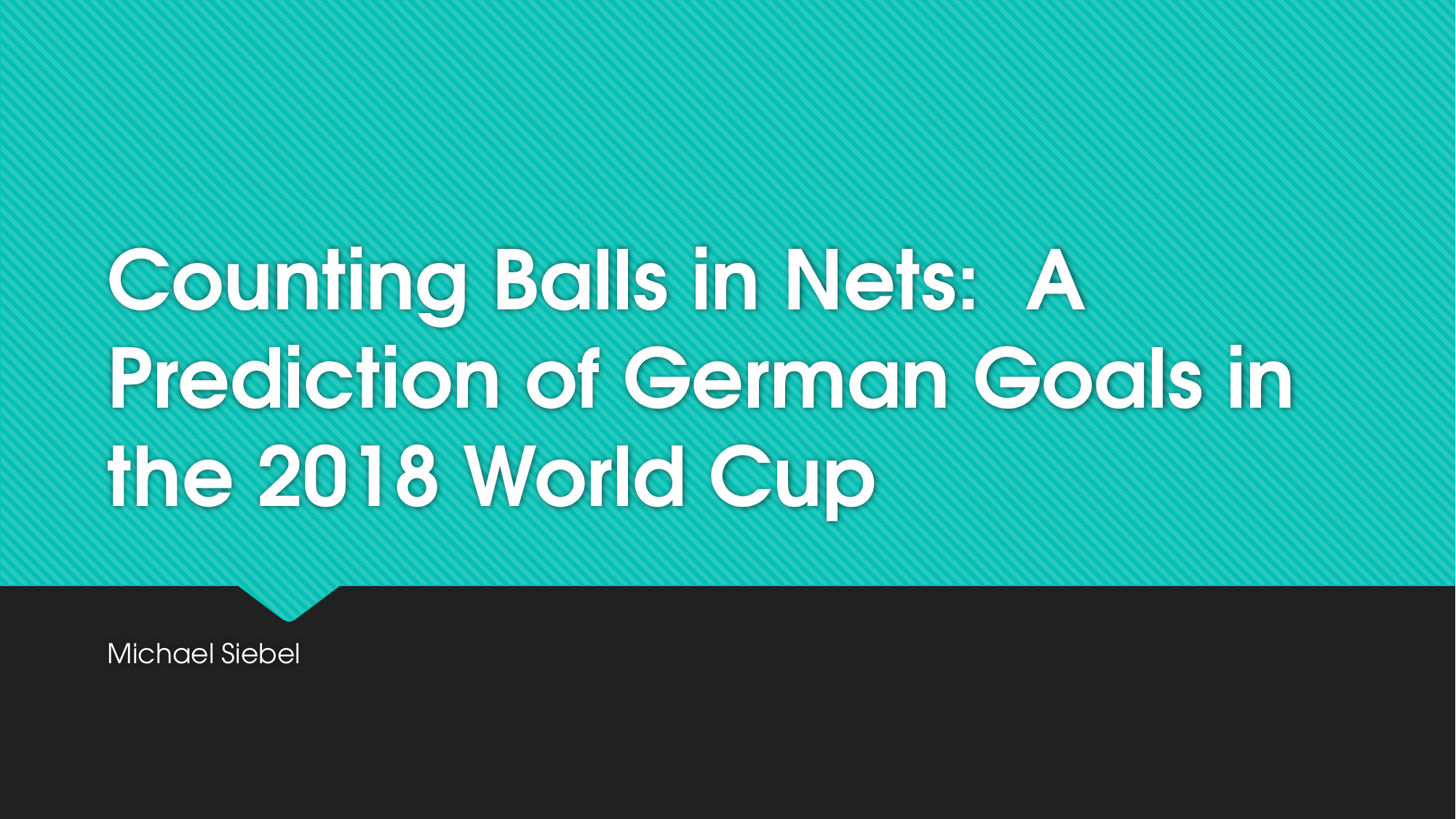

# Counting Balls in Nets:  A Prediction of German Goals in the 2018 World Cup
Michael Siebel